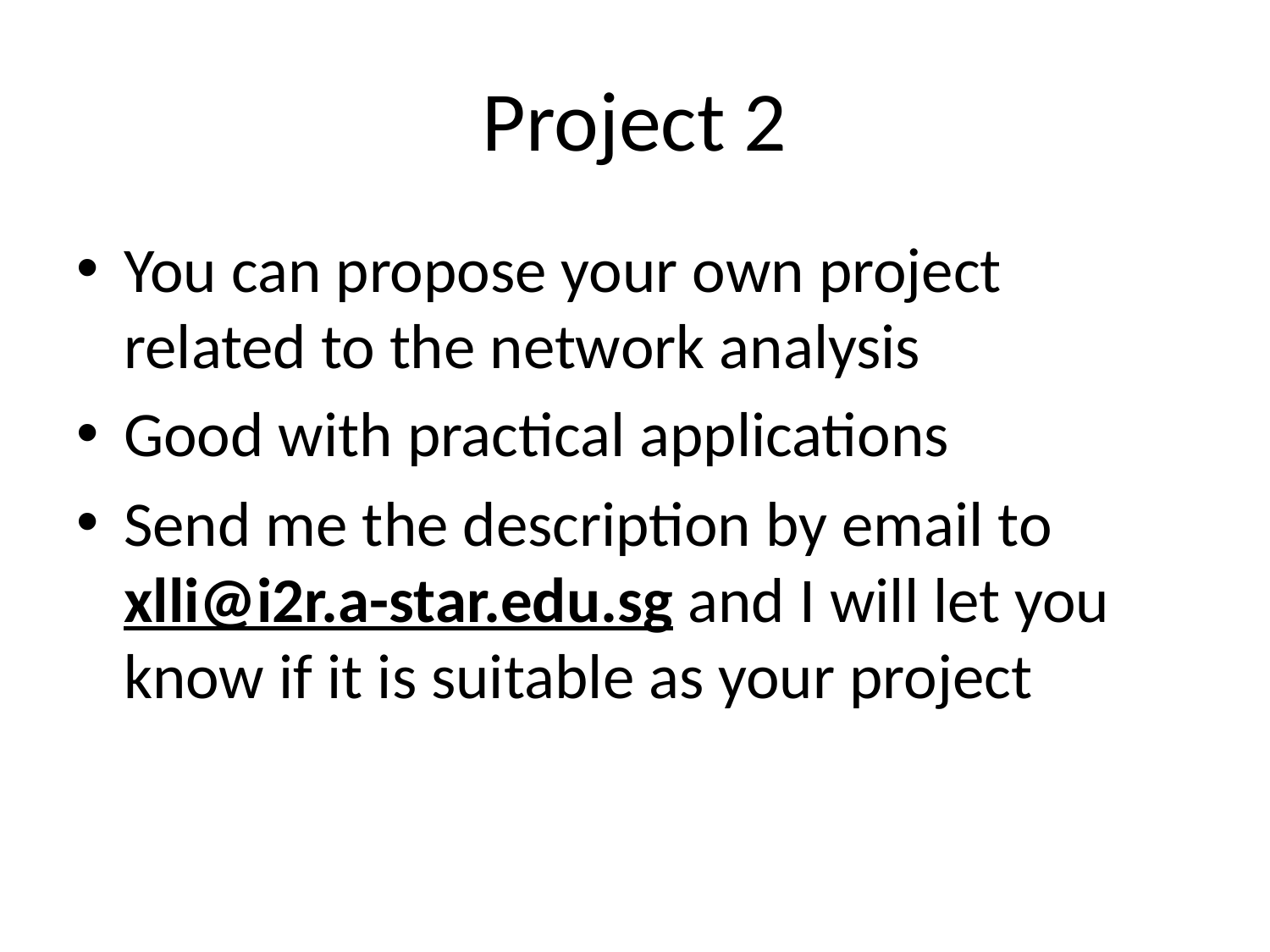

# Project 2
You can propose your own project related to the network analysis
Good with practical applications
Send me the description by email to xlli@i2r.a-star.edu.sg and I will let you know if it is suitable as your project